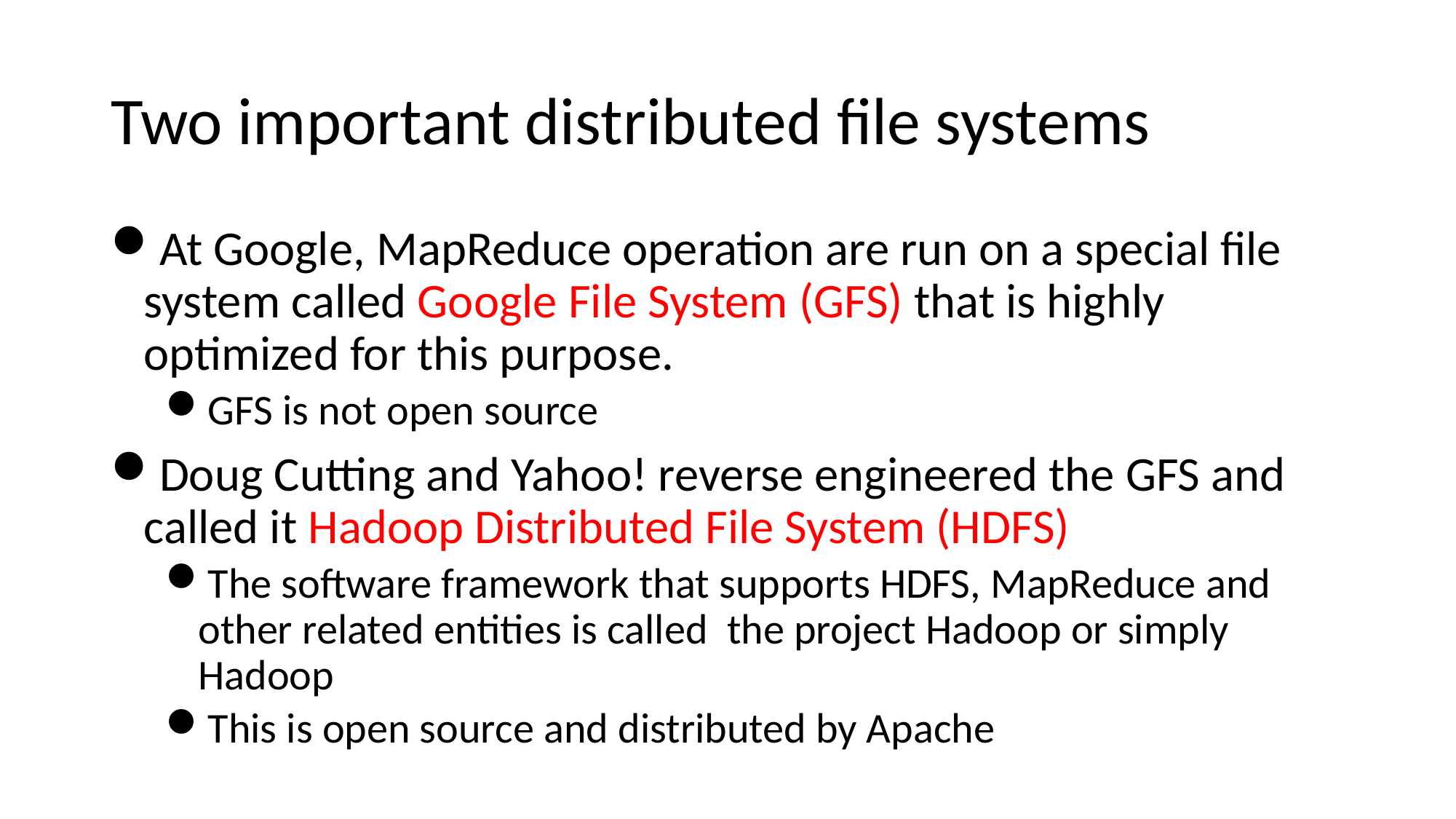

# Two important distributed file systems
At Google, MapReduce operation are run on a special file system called Google File System (GFS) that is highly optimized for this purpose.
GFS is not open source
Doug Cutting and Yahoo! reverse engineered the GFS and called it Hadoop Distributed File System (HDFS)
The software framework that supports HDFS, MapReduce and other related entities is called  the project Hadoop or simply Hadoop
This is open source and distributed by Apache